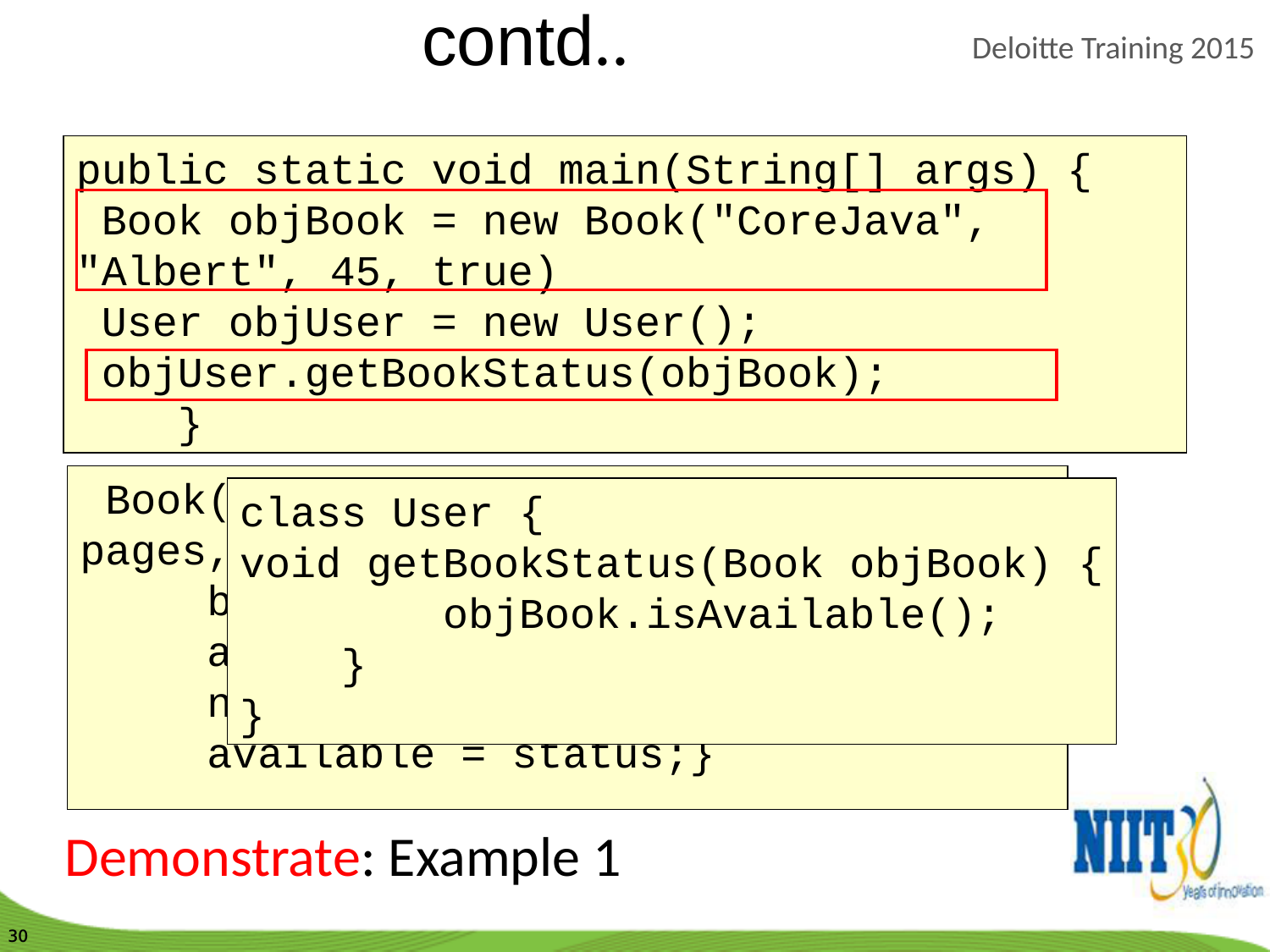

contd..
public static void main(String[] args) {
 Book objBook = new Book("CoreJava", "Albert", 45, true)
 User objUser = new User();
 objUser.getBookStatus(objBook);
    }

 Book(String book, String author, int pages, boolean status) {
     bookName = book;
     authorName = author;
     nopages = pages;
     available = status;}
class User {
void getBookStatus(Book objBook) {
        objBook.isAvailable();
    }
}
Demonstrate: Example 1